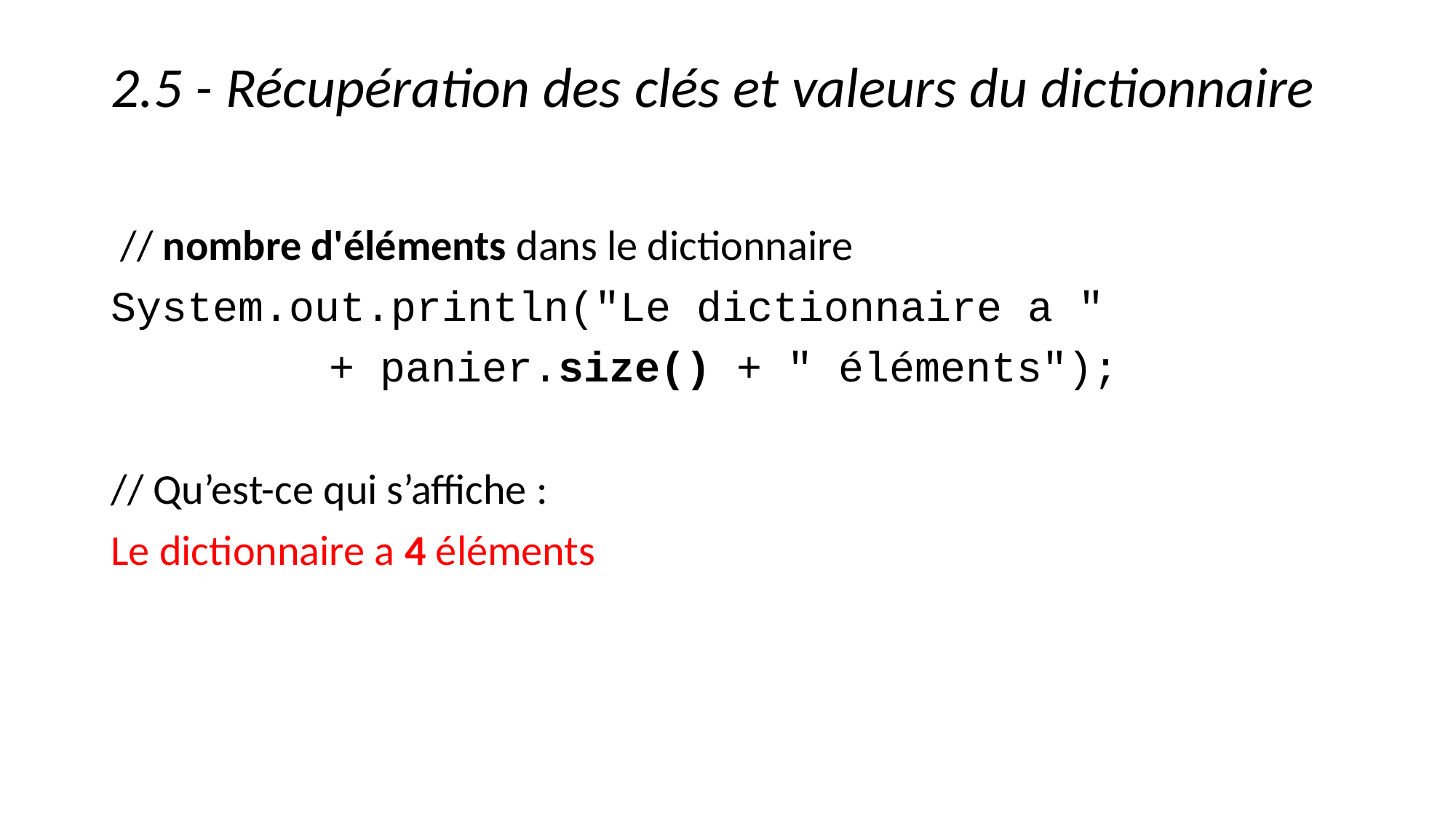

# 2.5 - Récupération des clés et valeurs du dictionnaire
 // nombre d'éléments dans le dictionnaire
System.out.println("Le dictionnaire a "
		+ panier.size() + " éléments");

// Qu’est-ce qui s’affiche :
Le dictionnaire a 4 éléments